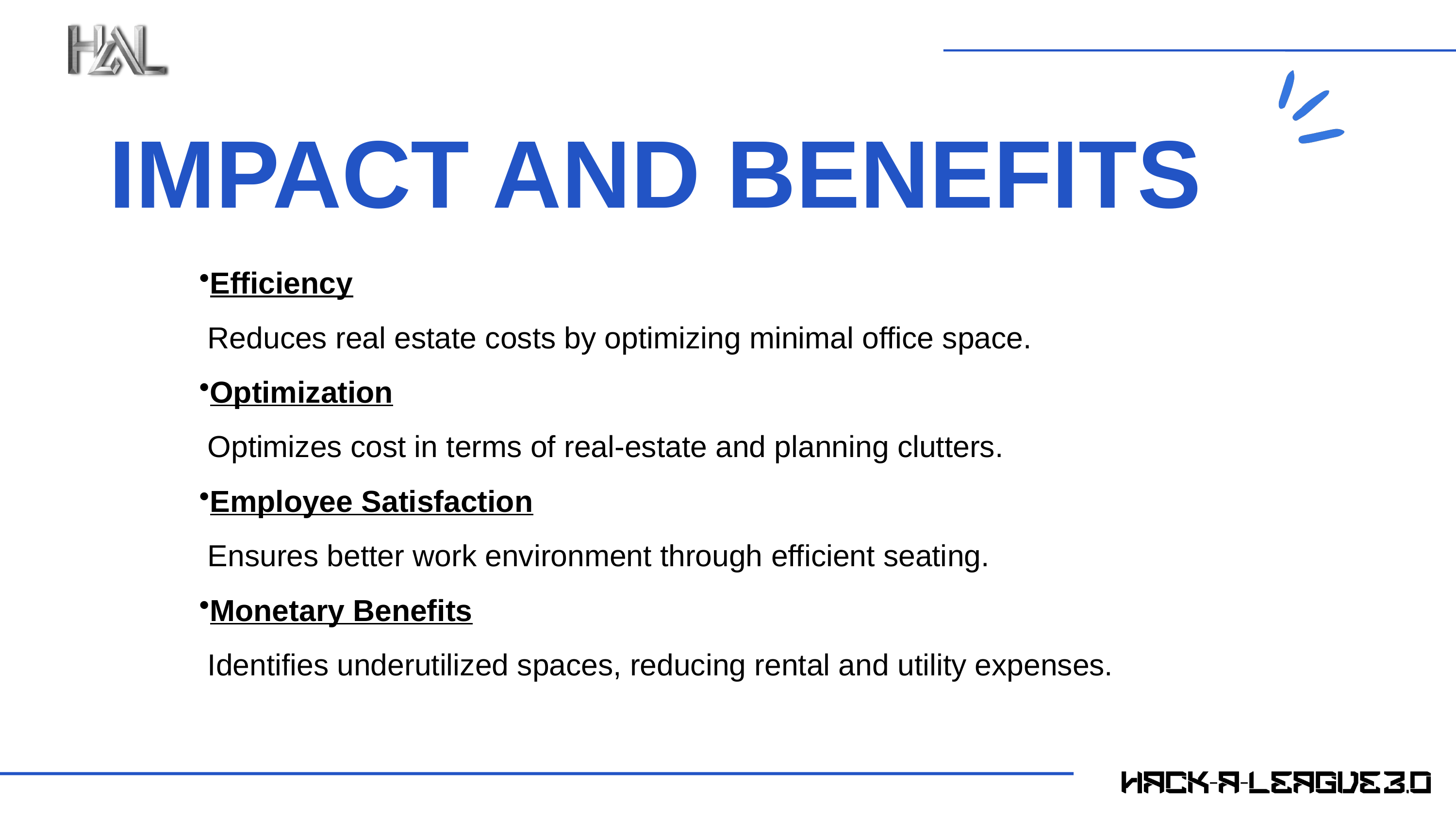

IMPACT AND BENEFITS
Efficiency
 Reduces real estate costs by optimizing minimal office space.
Optimization
 Optimizes cost in terms of real-estate and planning clutters.
Employee Satisfaction
 Ensures better work environment through efficient seating.
Monetary Benefits
 Identifies underutilized spaces, reducing rental and utility expenses.